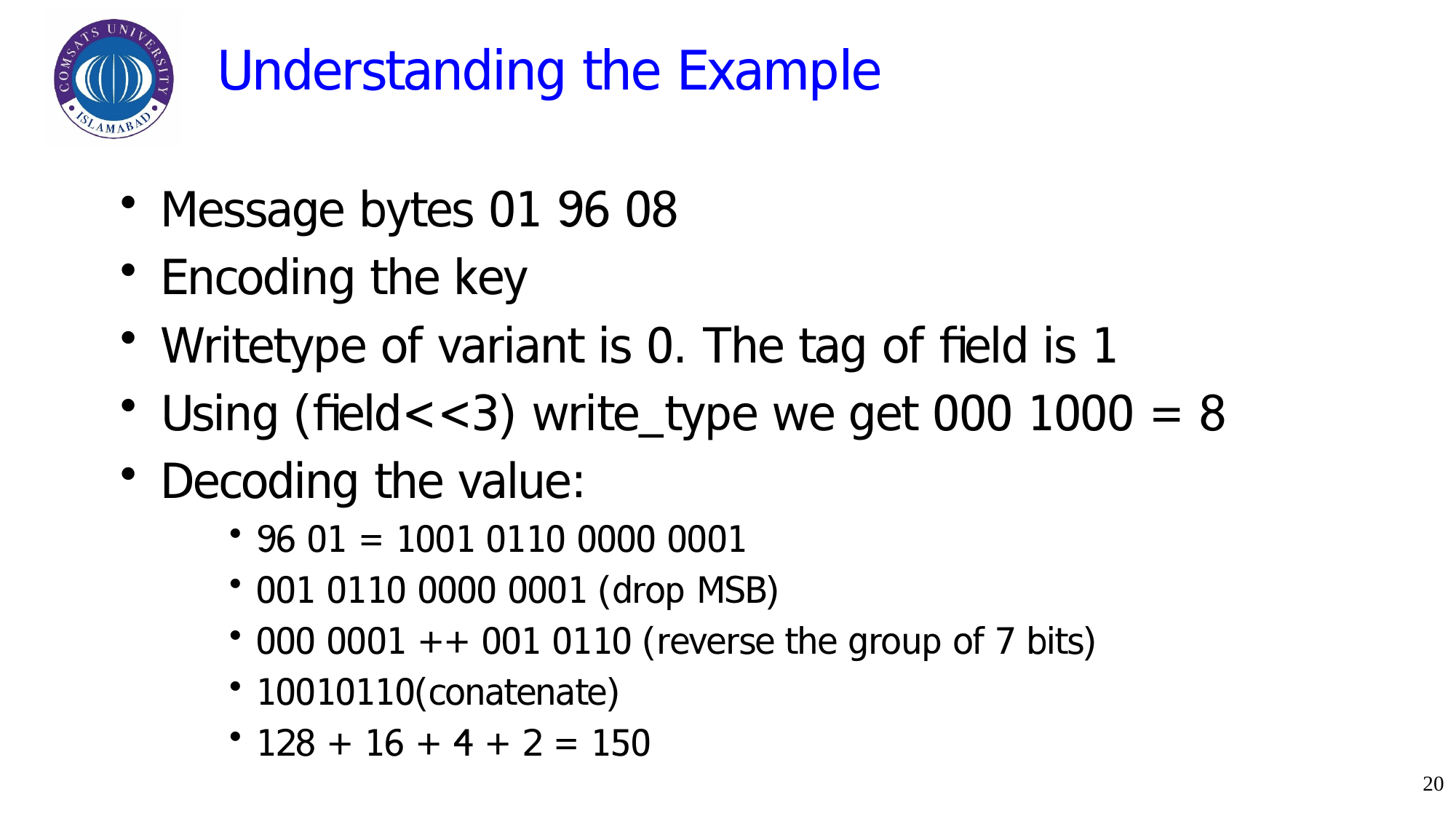

# Understanding the Example
Message bytes 01 96 08
Encoding the key
Writetype of variant is 0. The tag of field is 1
Using (field<<3) write_type we get 000 1000 = 8
Decoding the value:
96 01 = 1001 0110 0000 0001
001 0110 0000 0001 (drop MSB)
000 0001 ++ 001 0110 (reverse the group of 7 bits)
10010110(conatenate)
128 + 16 + 4 + 2 = 150

20